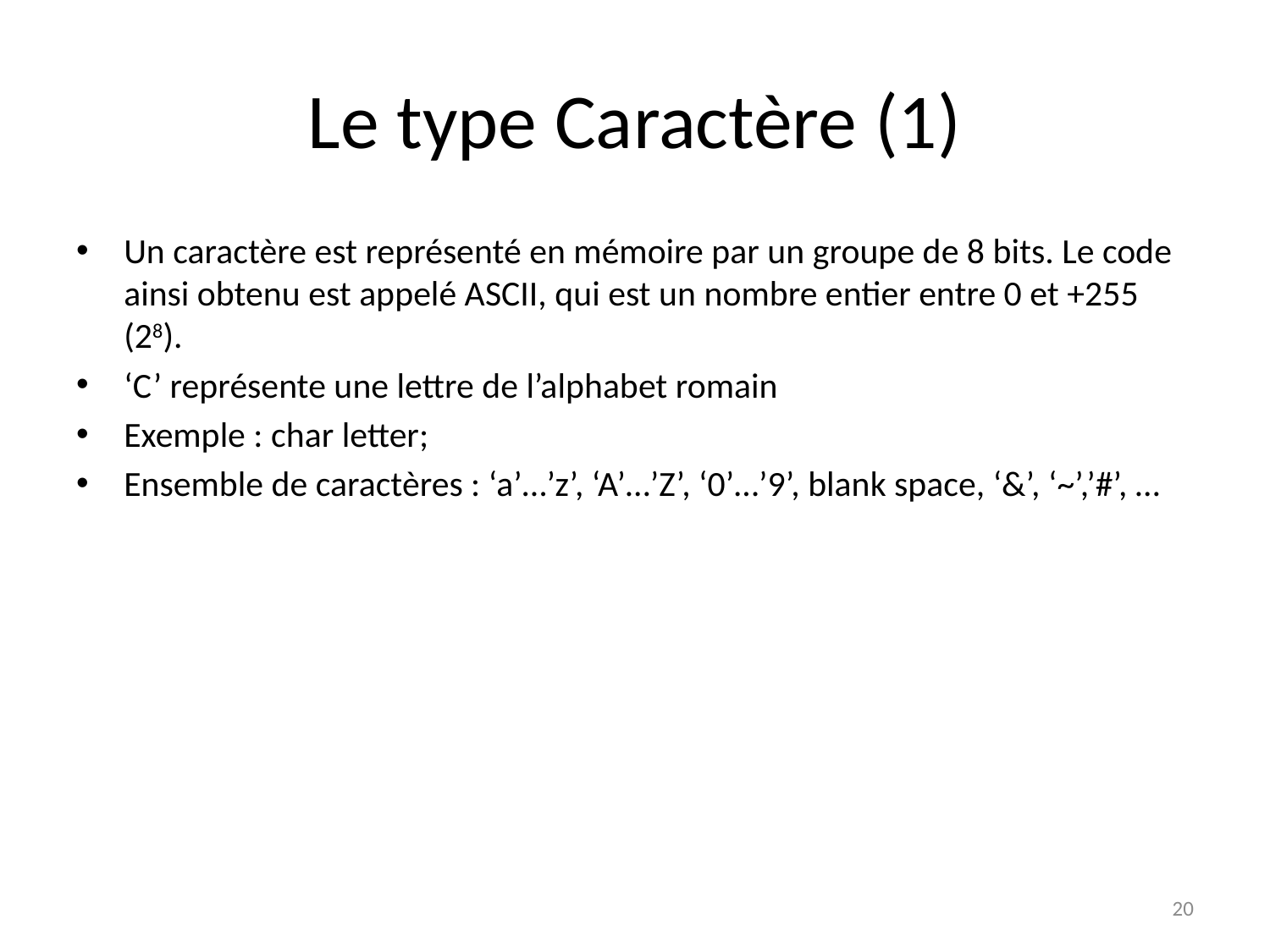

# Le type Caractère (1)
Un caractère est représenté en mémoire par un groupe de 8 bits. Le code ainsi obtenu est appelé ASCII, qui est un nombre entier entre 0 et +255 (28).
‘C’ représente une lettre de l’alphabet romain
Exemple : char letter;
Ensemble de caractères : ‘a’…’z’, ‘A’…’Z’, ‘0’…’9’, blank space, ‘&’, ‘~’,’#’, …
20